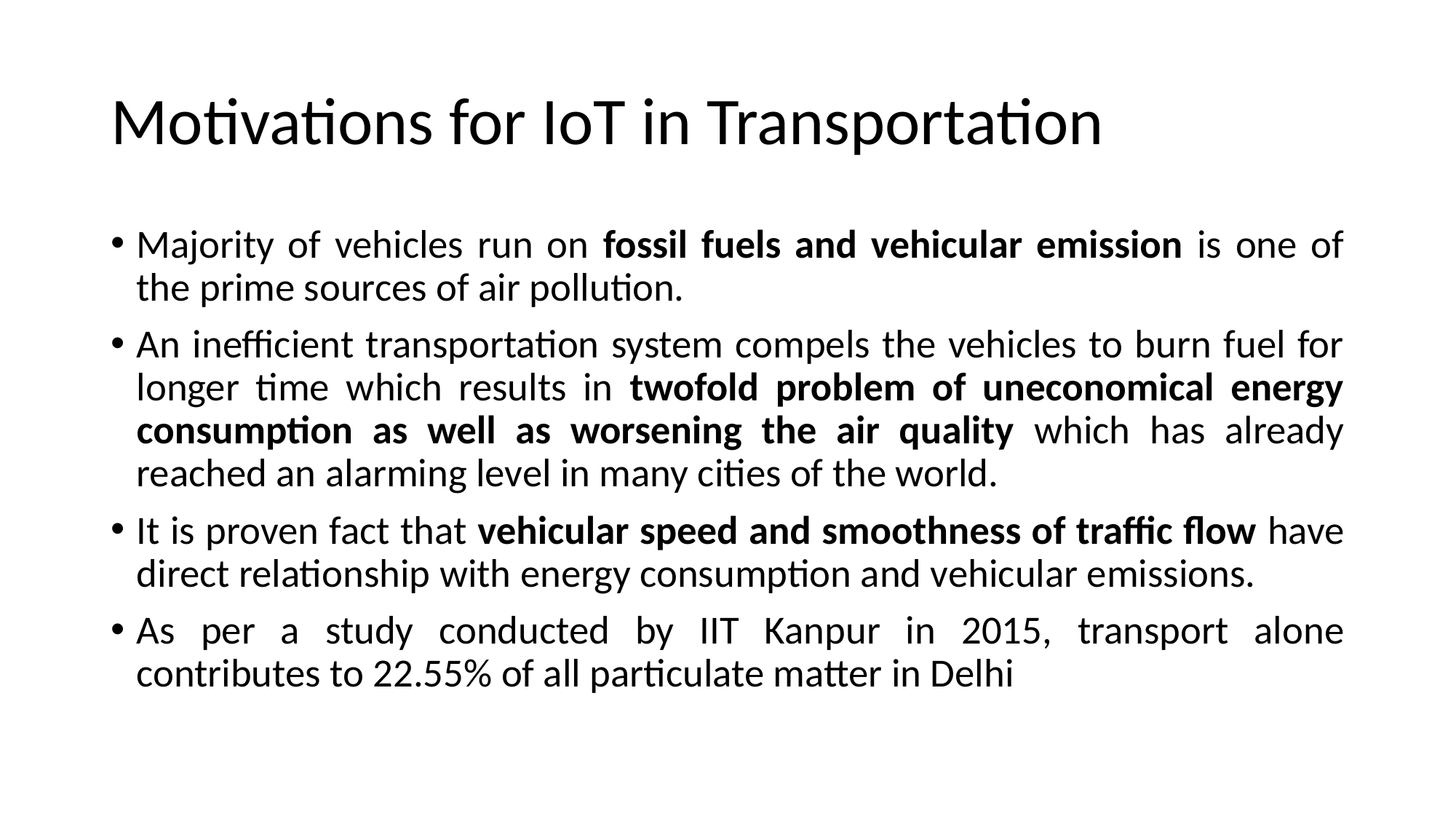

# Motivations for IoT in Transportation
Majority of vehicles run on fossil fuels and vehicular emission is one of the prime sources of air pollution.
An inefficient transportation system compels the vehicles to burn fuel for longer time which results in twofold problem of uneconomical energy consumption as well as worsening the air quality which has already reached an alarming level in many cities of the world.
It is proven fact that vehicular speed and smoothness of traffic flow have direct relationship with energy consumption and vehicular emissions.
As per a study conducted by IIT Kanpur in 2015, transport alone contributes to 22.55% of all particulate matter in Delhi